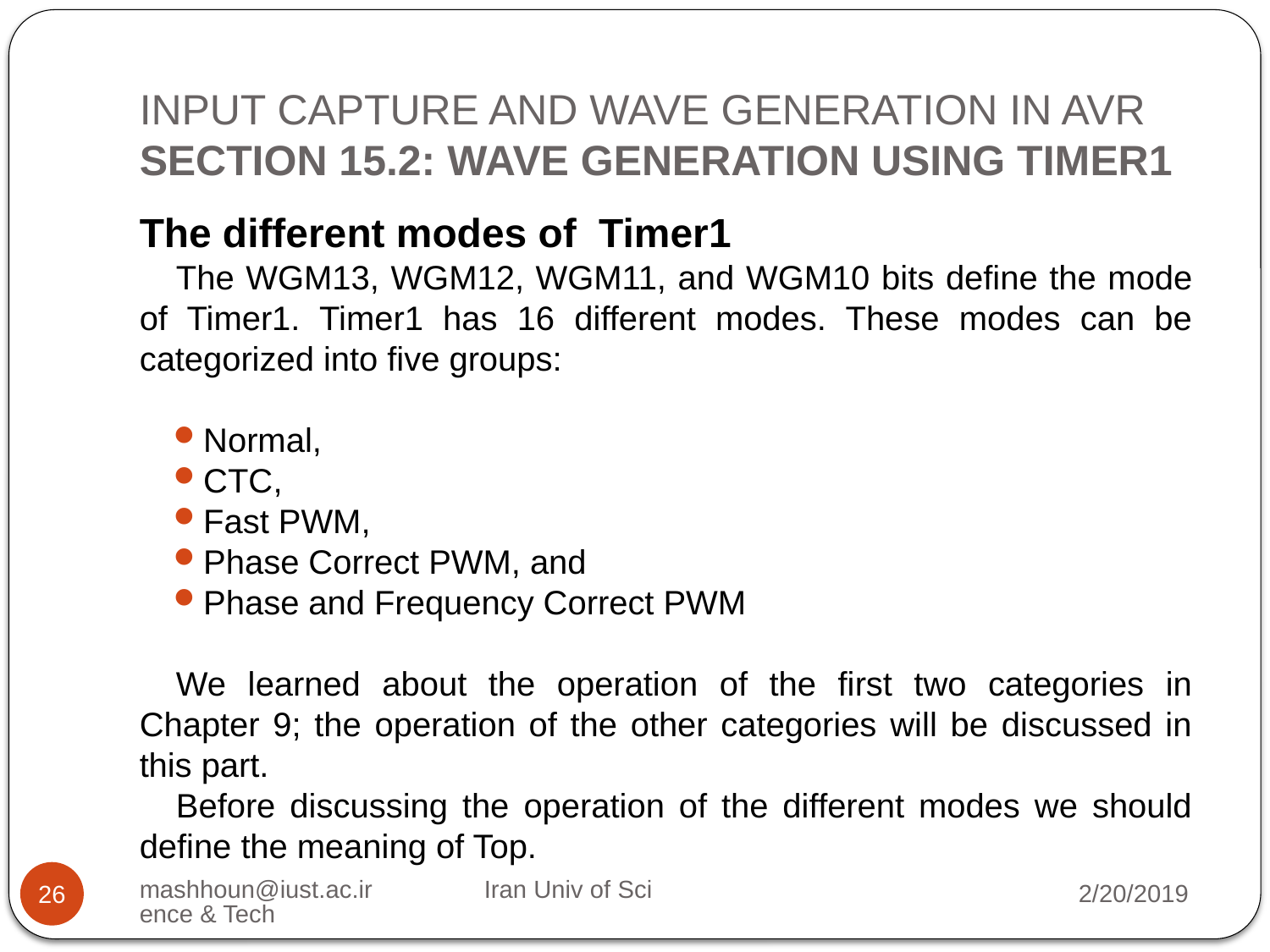

# INPUT CAPTURE AND WAVE GENERATION IN AVR SECTION 15.2: WAVE GENERATION USING TIMER1
The different modes of  Timer1
The WGM13, WGM12, WGM11, and WGM10 bits define the mode of Timer1. Timer1 has 16 different modes. These modes can be categorized into five groups:

Normal,
CTC,
Fast PWM,
Phase Correct PWM, and
Phase and Frequency Correct PWM

We learned about the operation of the first two categories in Chapter 9; the operation of the other categories will be discussed in this part.
Before discussing the operation of the different modes we should define the meaning of Top.

mashhoun@iust.ac.ir                Iran Univ of Science & Tech
2/20/2019
26